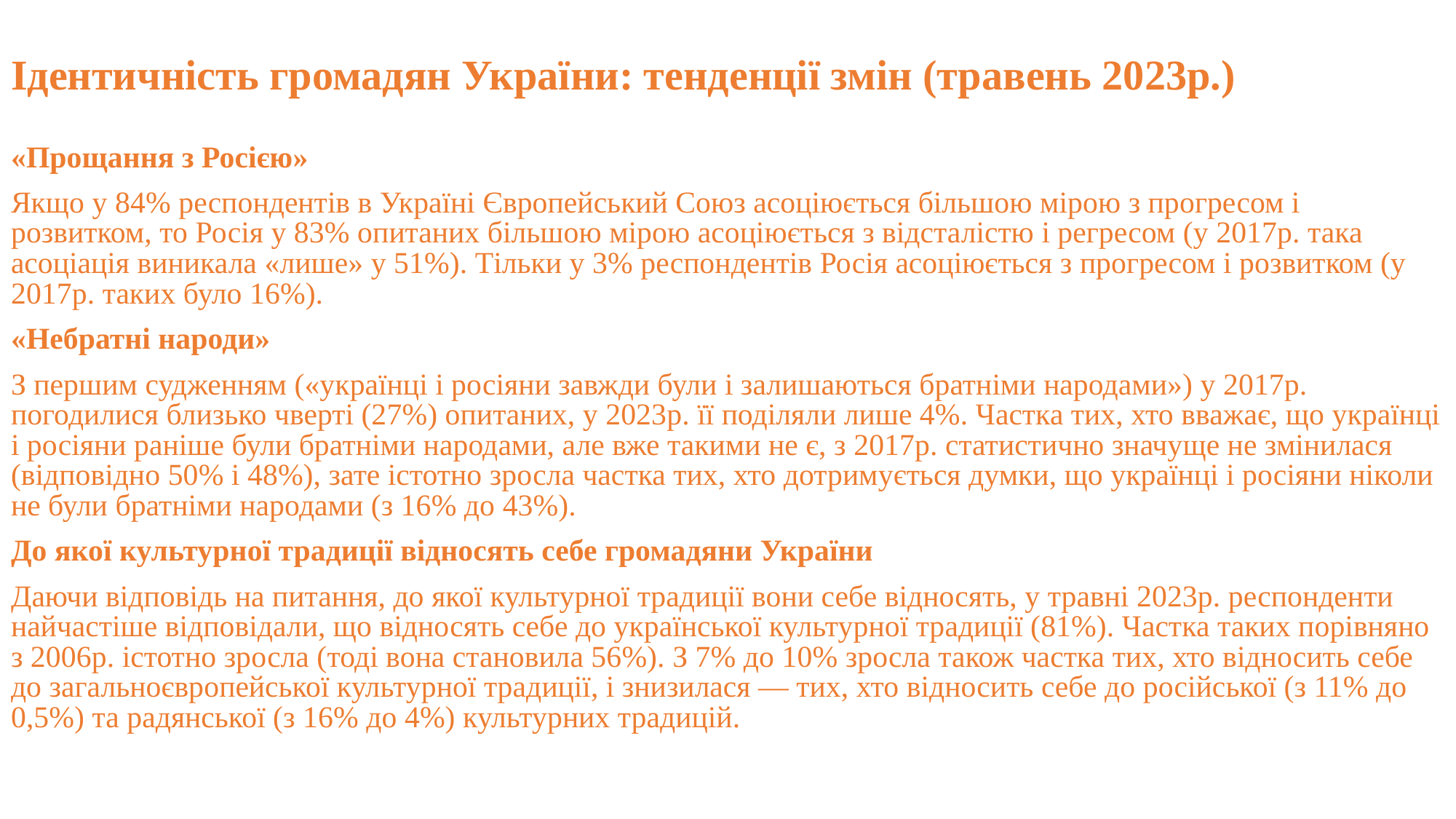

Ідентичність громадян України: тенденції змін (травень 2023р.)
«Прощання з Росією»
Якщо у 84% респондентів в Україні Європейський Союз асоціюється більшою мірою з прогресом і розвитком, то Росія у 83% опитаних більшою мірою асоціюється з відсталістю і регресом (у 2017р. така асоціація виникала «лише» у 51%). Тільки у 3% респондентів Росія асоціюється з прогресом і розвитком (у 2017р. таких було 16%).
«Небратні народи»
З першим судженням («українці і росіяни завжди були і залишаються братніми народами») у 2017р. погодилися близько чверті (27%) опитаних, у 2023р. її поділяли лише 4%. Частка тих, хто вважає, що українці і росіяни раніше були братніми народами, але вже такими не є, з 2017р. статистично значуще не змінилася (відповідно 50% і 48%), зате істотно зросла частка тих, хто дотримується думки, що українці і росіяни ніколи не були братніми народами (з 16% до 43%).
До якої культурної традиції відносять себе громадяни України
Даючи відповідь на питання, до якої культурної традиції вони себе відносять, у травні 2023р. респонденти найчастіше відповідали, що відносять себе до української культурної традиції (81%). Частка таких порівняно з 2006р. істотно зросла (тоді вона становила 56%). З 7% до 10% зросла також частка тих, хто відносить себе до загальноєвропейської культурної традиції, і знизилася — тих, хто відносить себе до російської (з 11% до 0,5%) та радянської (з 16% до 4%) культурних традицій.